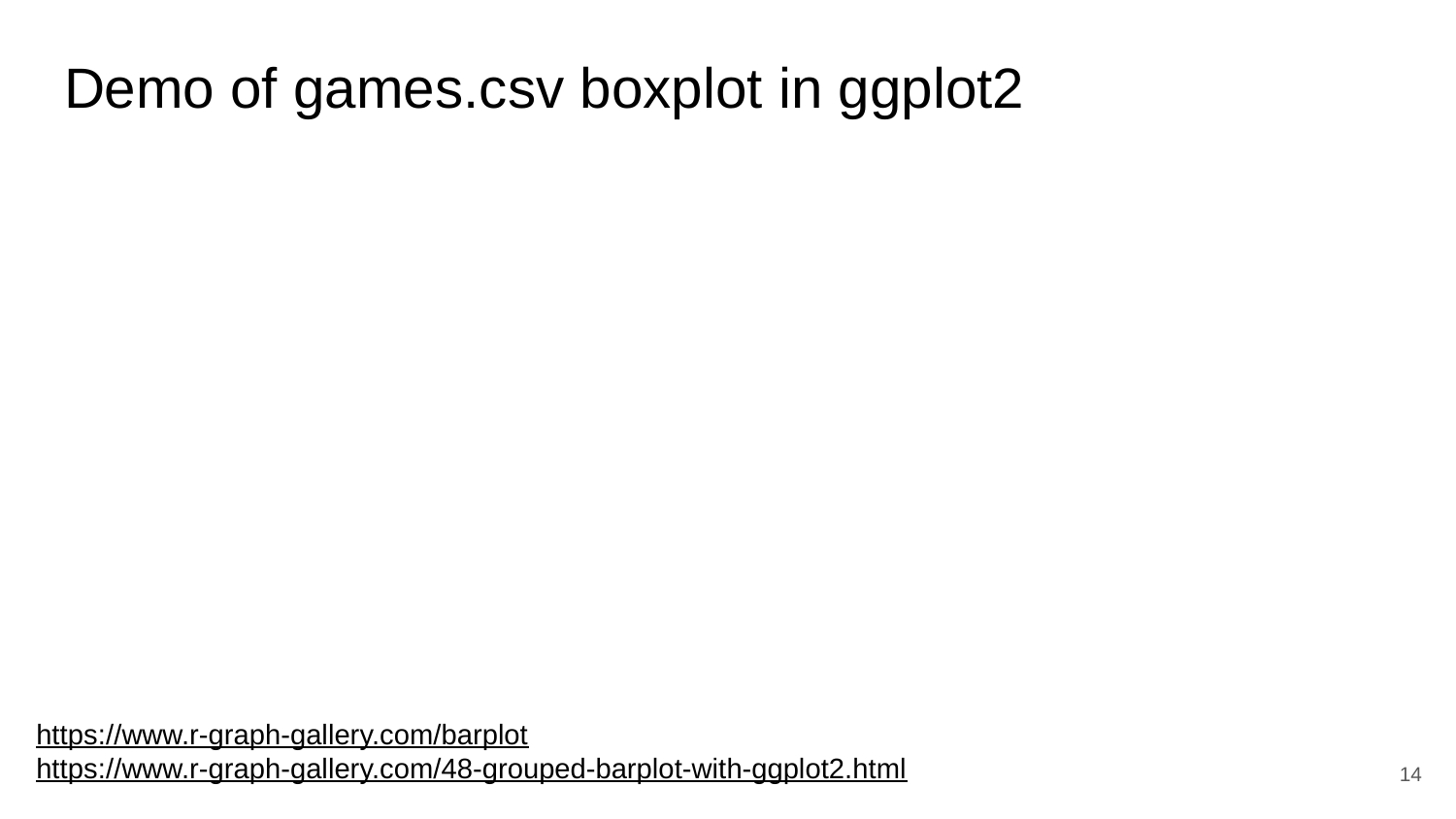

# Demo of games.csv boxplot in ggplot2
https://www.r-graph-gallery.com/barplot
https://www.r-graph-gallery.com/48-grouped-barplot-with-ggplot2.html
14